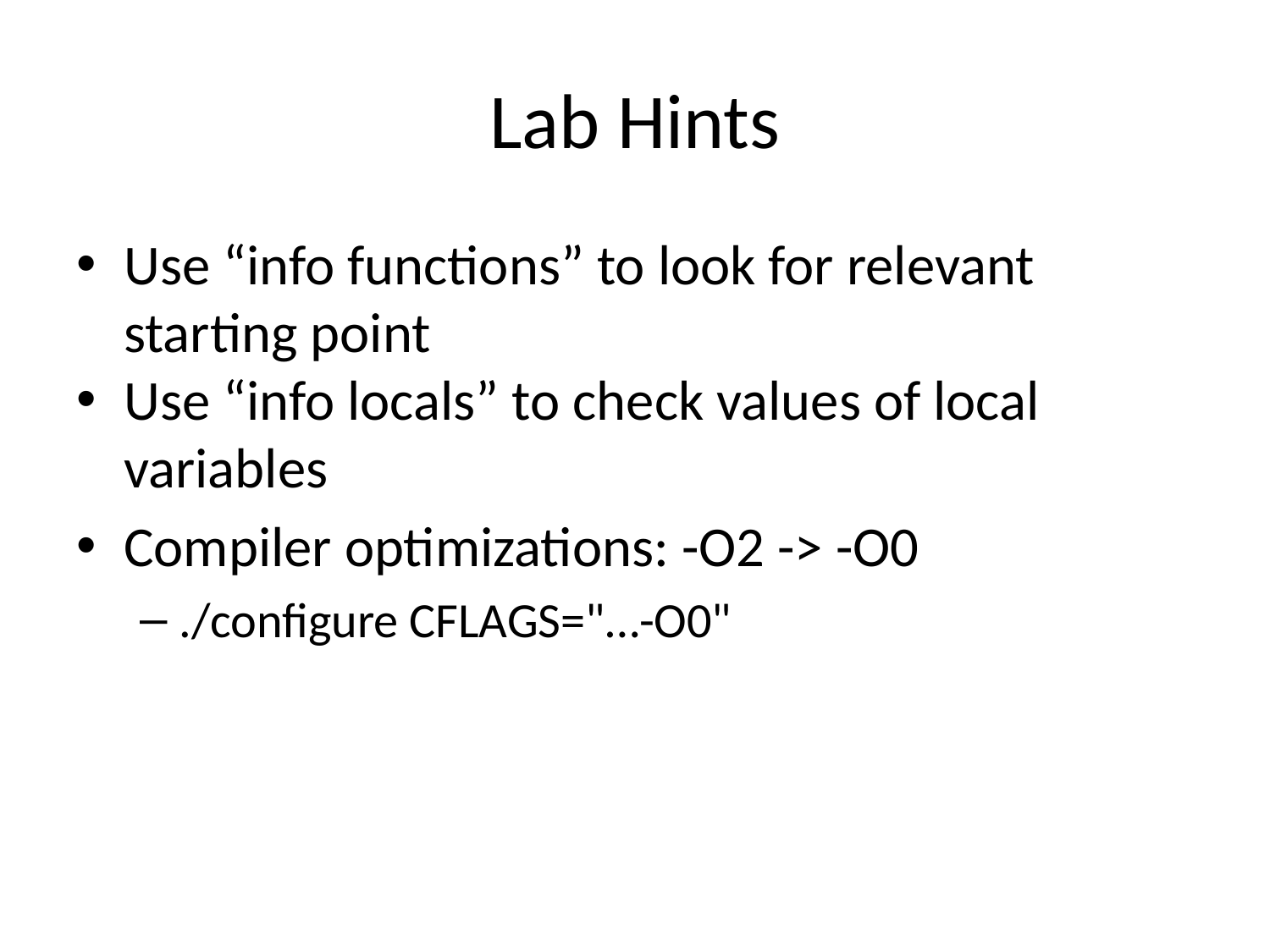

# Lab Hints
Use “info functions” to look for relevant starting point
Use “info locals” to check values of local variables
Compiler optimizations: -O2 -> -O0
./configure CFLAGS="…-O0"